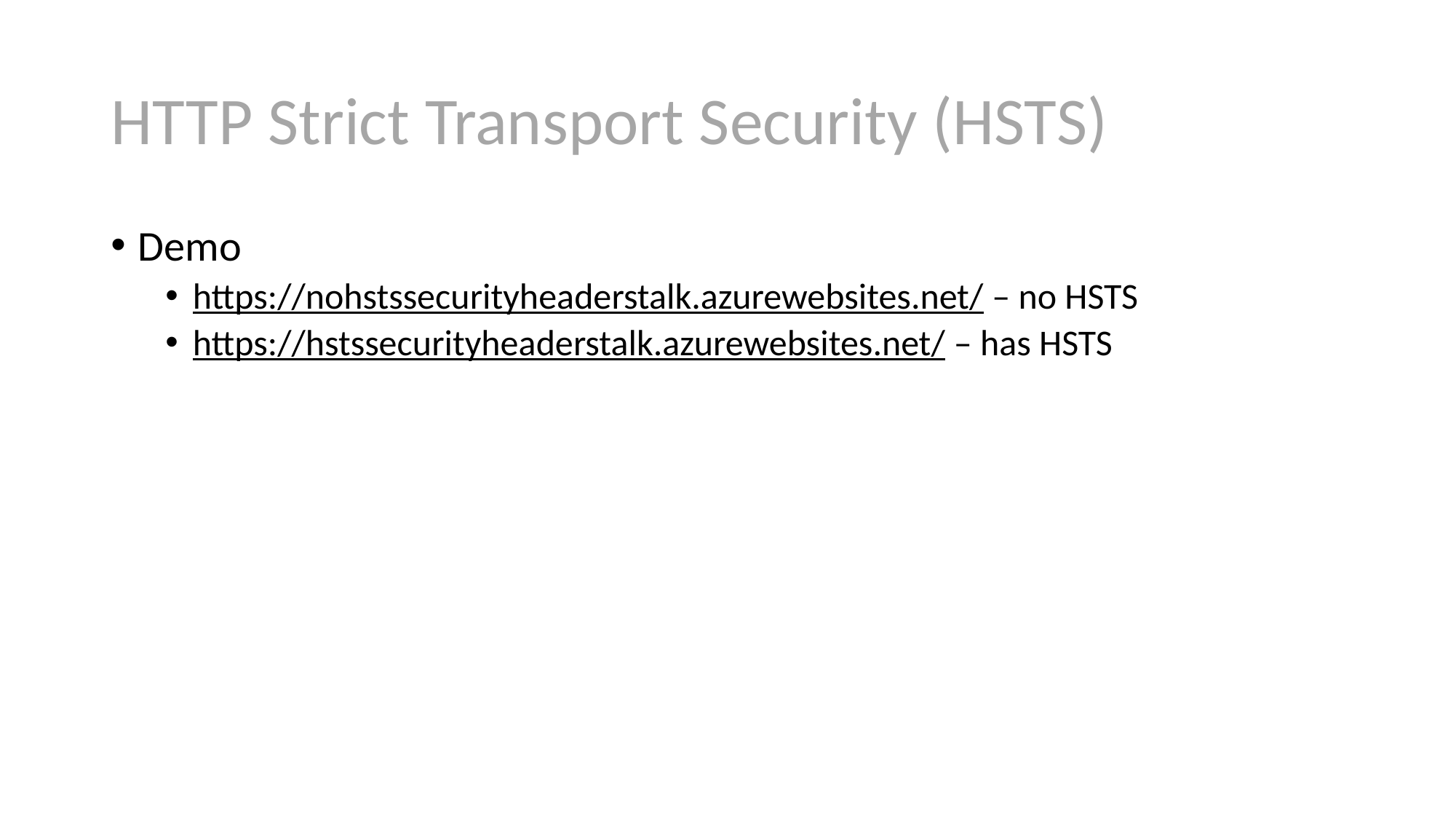

# HTTP Strict Transport Security (HSTS)
Demo
https://nohstssecurityheaderstalk.azurewebsites.net/ – no HSTS
https://hstssecurityheaderstalk.azurewebsites.net/ – has HSTS